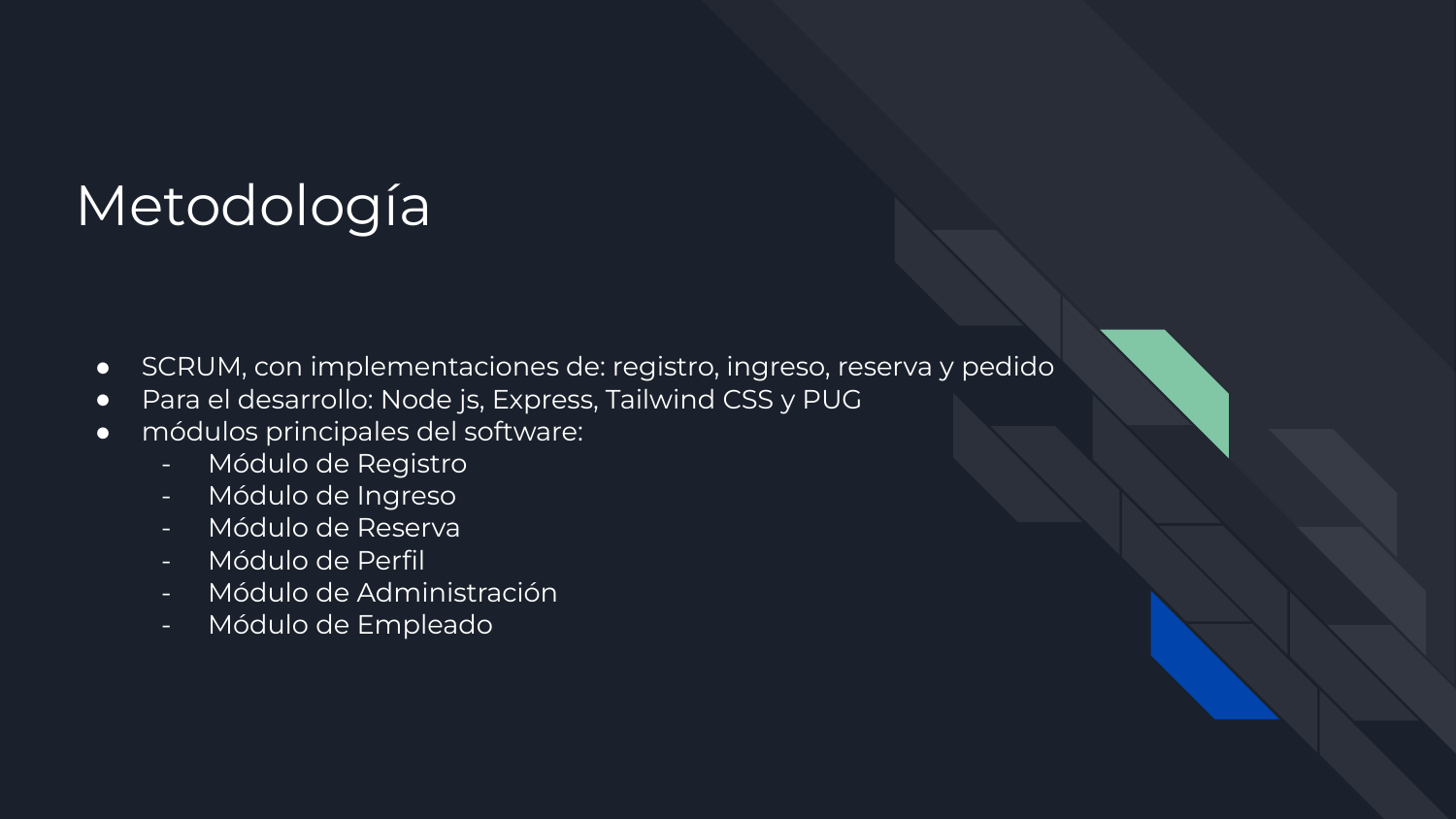

# Metodología
SCRUM, con implementaciones de: registro, ingreso, reserva y pedido
Para el desarrollo: Node js, Express, Tailwind CSS y PUG
módulos principales del software:
Módulo de Registro
Módulo de Ingreso
Módulo de Reserva
Módulo de Perfil
Módulo de Administración
Módulo de Empleado